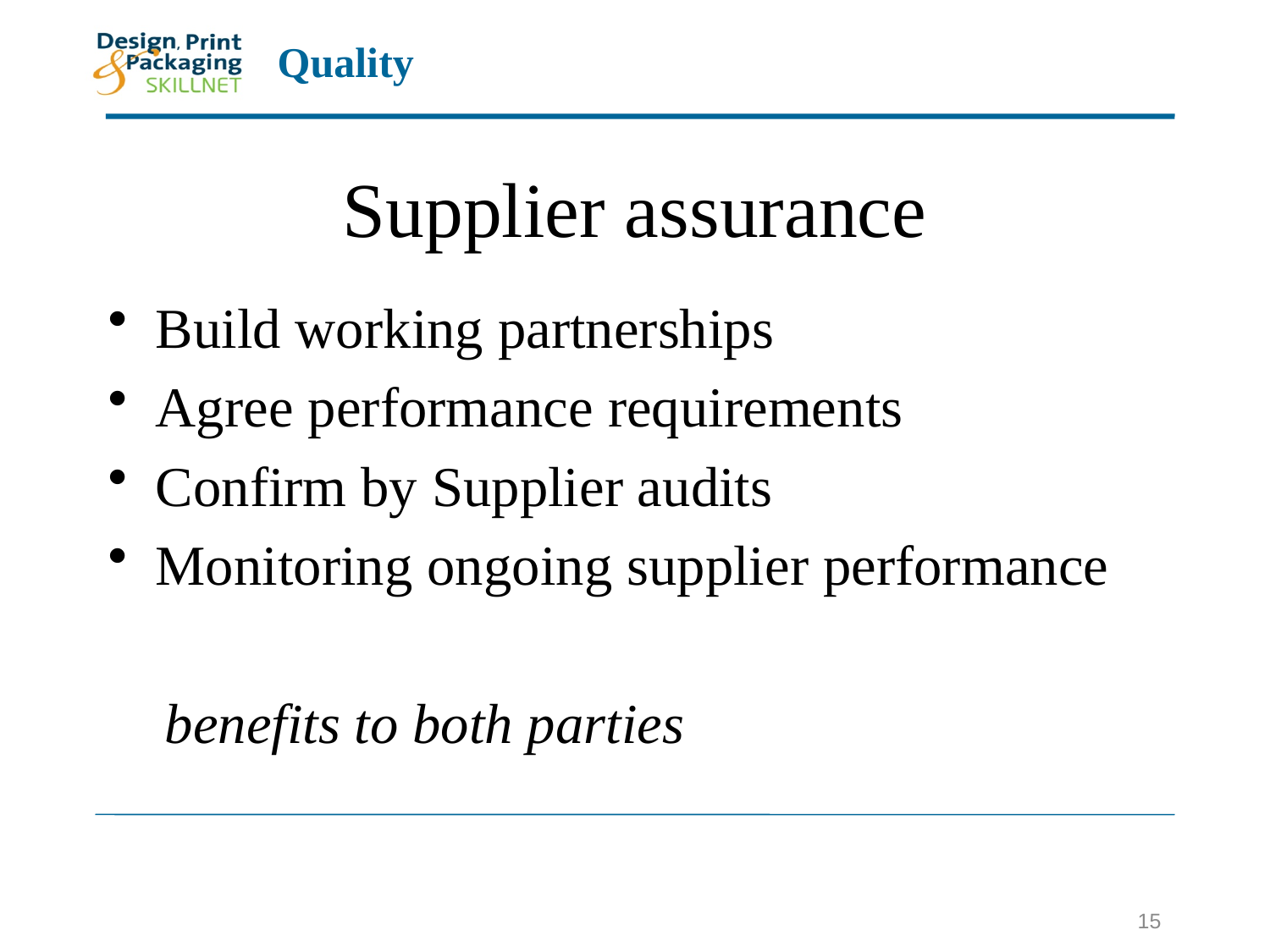

# Supplier assurance
Build working partnerships
Agree performance requirements
Confirm by Supplier audits
Monitoring ongoing supplier performance

    benefits to both parties

15